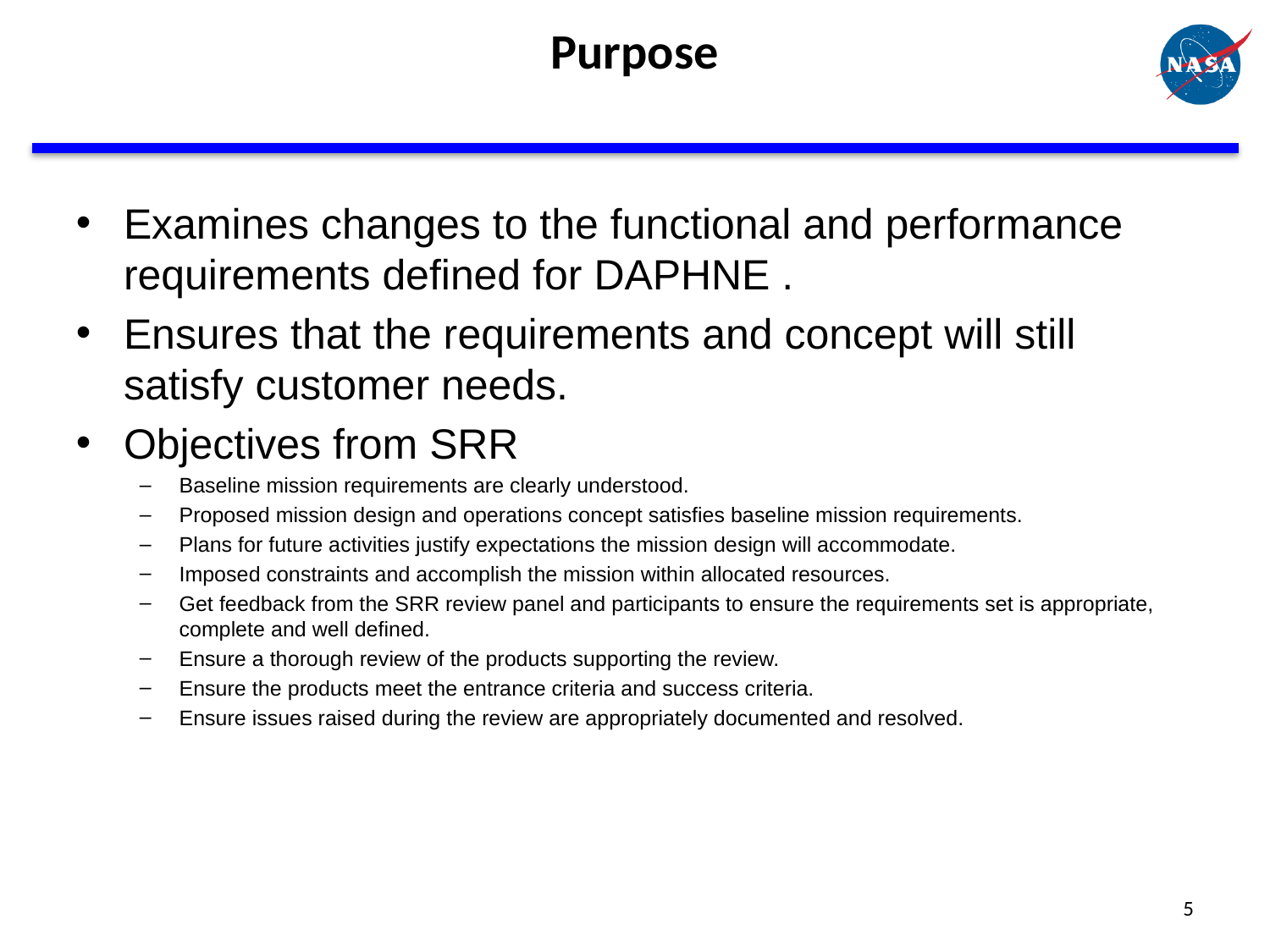

# Purpose
Examines changes to the functional and performance requirements defined for DAPHNE .
Ensures that the requirements and concept will still satisfy customer needs.
Objectives from SRR
Baseline mission requirements are clearly understood.
Proposed mission design and operations concept satisfies baseline mission requirements.
Plans for future activities justify expectations the mission design will accommodate.
Imposed constraints and accomplish the mission within allocated resources.
Get feedback from the SRR review panel and participants to ensure the requirements set is appropriate, complete and well defined.
Ensure a thorough review of the products supporting the review.
Ensure the products meet the entrance criteria and success criteria.
Ensure issues raised during the review are appropriately documented and resolved.
5